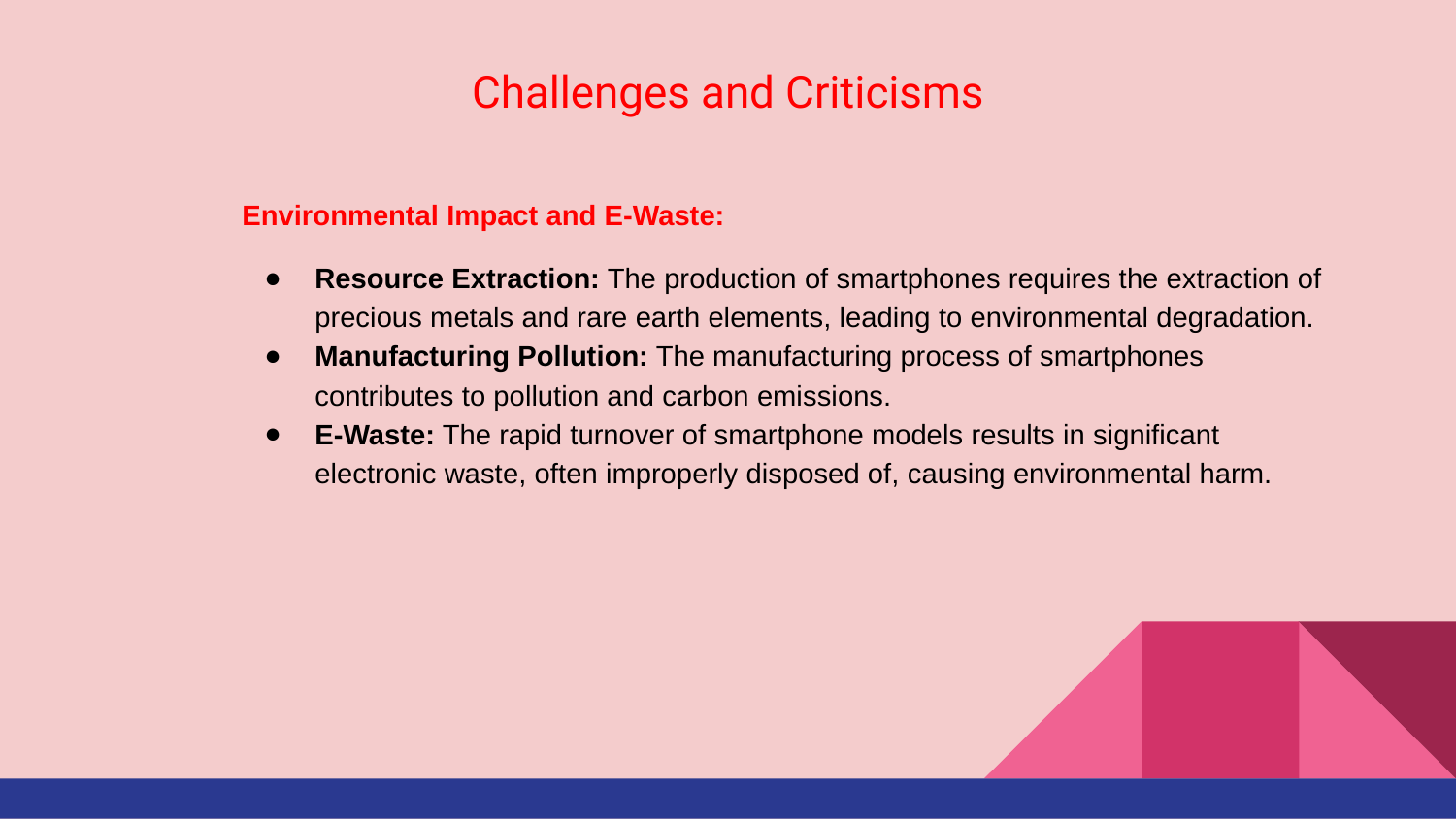

# Challenges and Criticisms
Environmental Impact and E-Waste:
Resource Extraction: The production of smartphones requires the extraction of precious metals and rare earth elements, leading to environmental degradation.
Manufacturing Pollution: The manufacturing process of smartphones contributes to pollution and carbon emissions.
E-Waste: The rapid turnover of smartphone models results in significant electronic waste, often improperly disposed of, causing environmental harm.